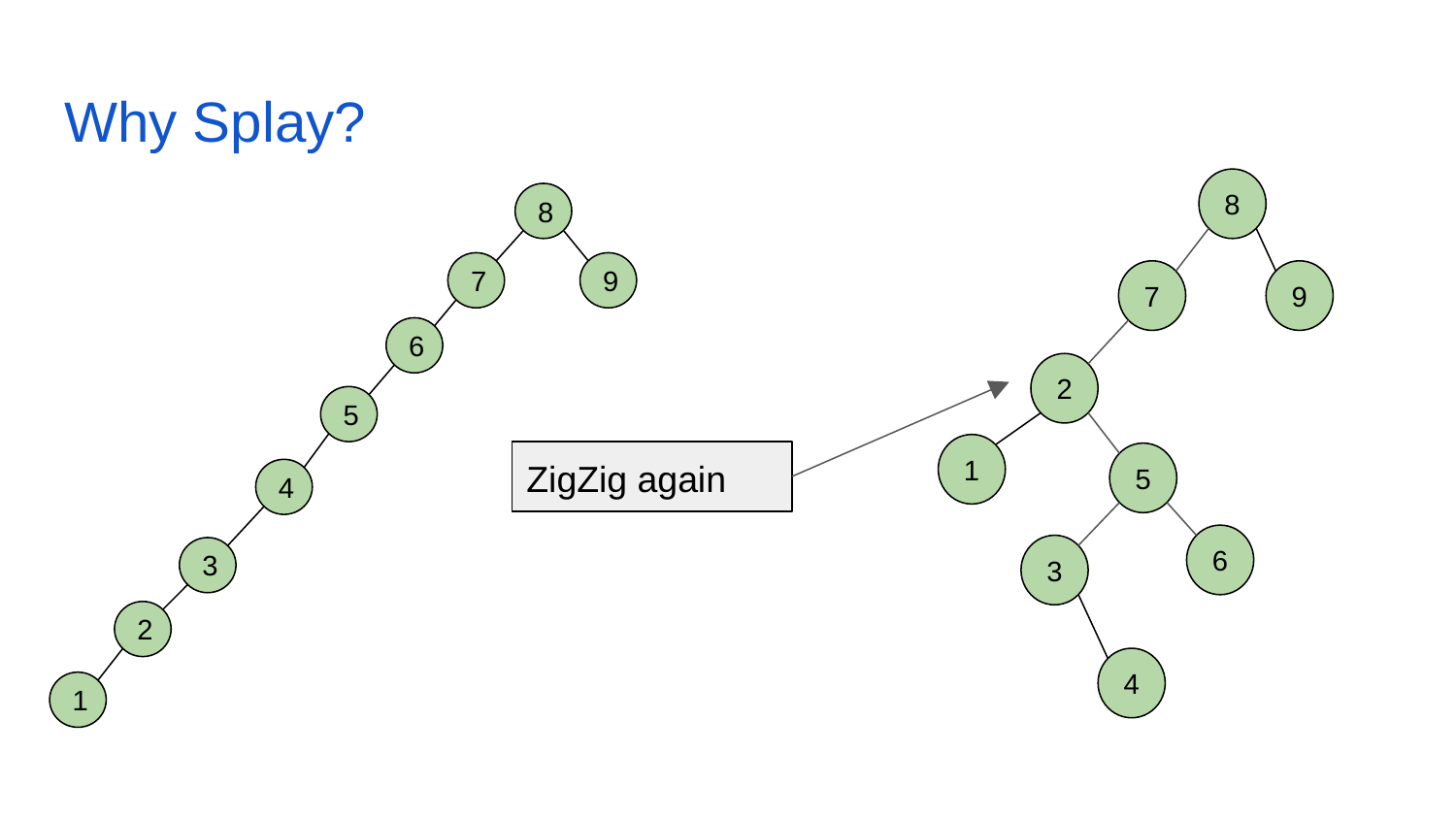

# Why Splay?
8
8
7
9
7
9
6
2
5
1
ZigZig again
5
4
6
3
3
2
4
1